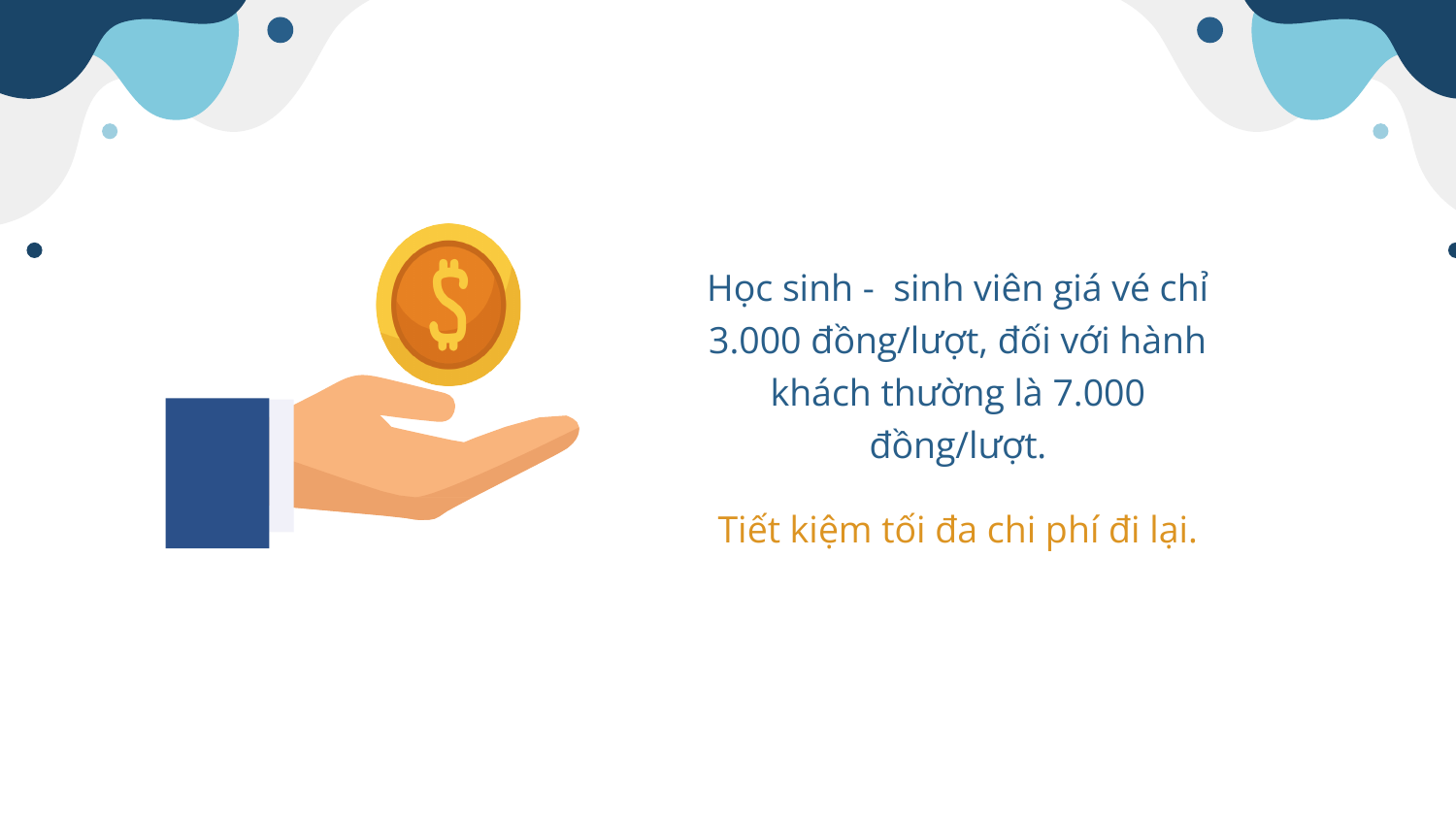

Học sinh -  sinh viên giá vé chỉ 3.000 đồng/lượt, đối với hành khách thường là 7.000 đồng/lượt.
Tiết kiệm tối đa chi phí đi lại.